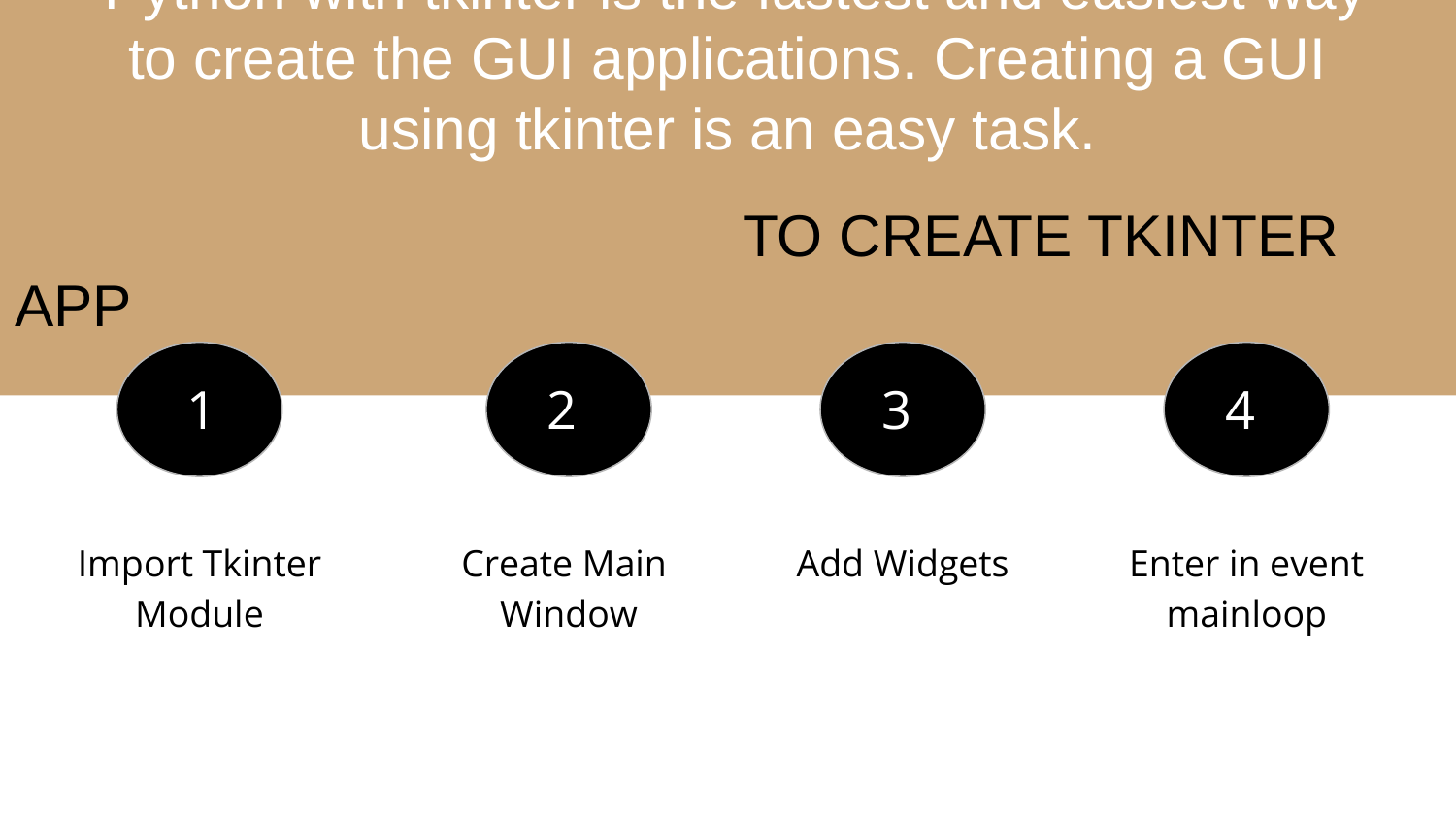

TO CREATE TKINTER APP
 Python with tkinter is the fastest and easiest way to create the GUI applications. Creating a GUI using tkinter is an easy task.

1
2
3
4
Import Tkinter Module
Create Main
Window
Add Widgets
Enter in event mainloop